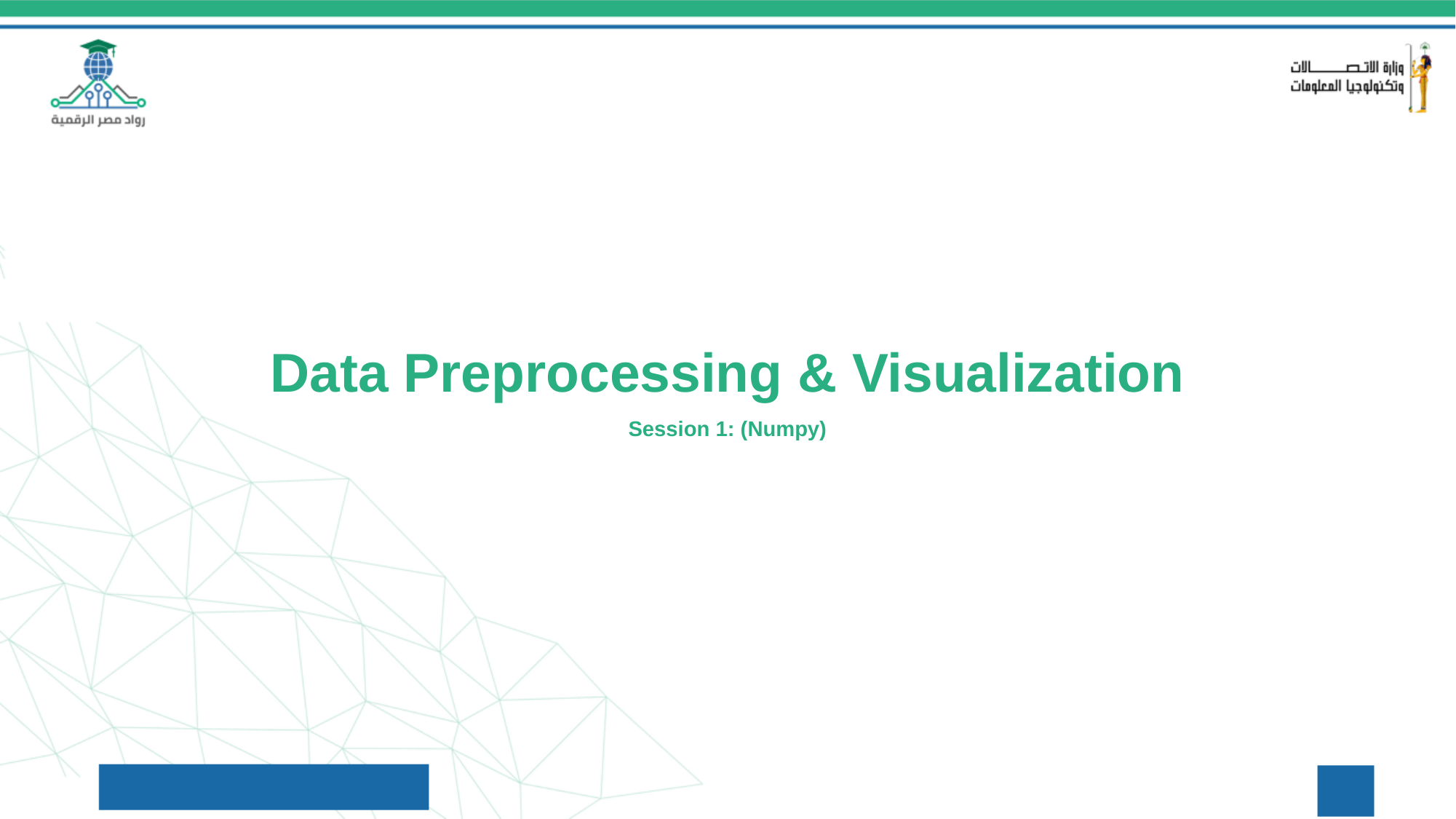

Data Preprocessing & Visualization
Session 1: (Numpy)